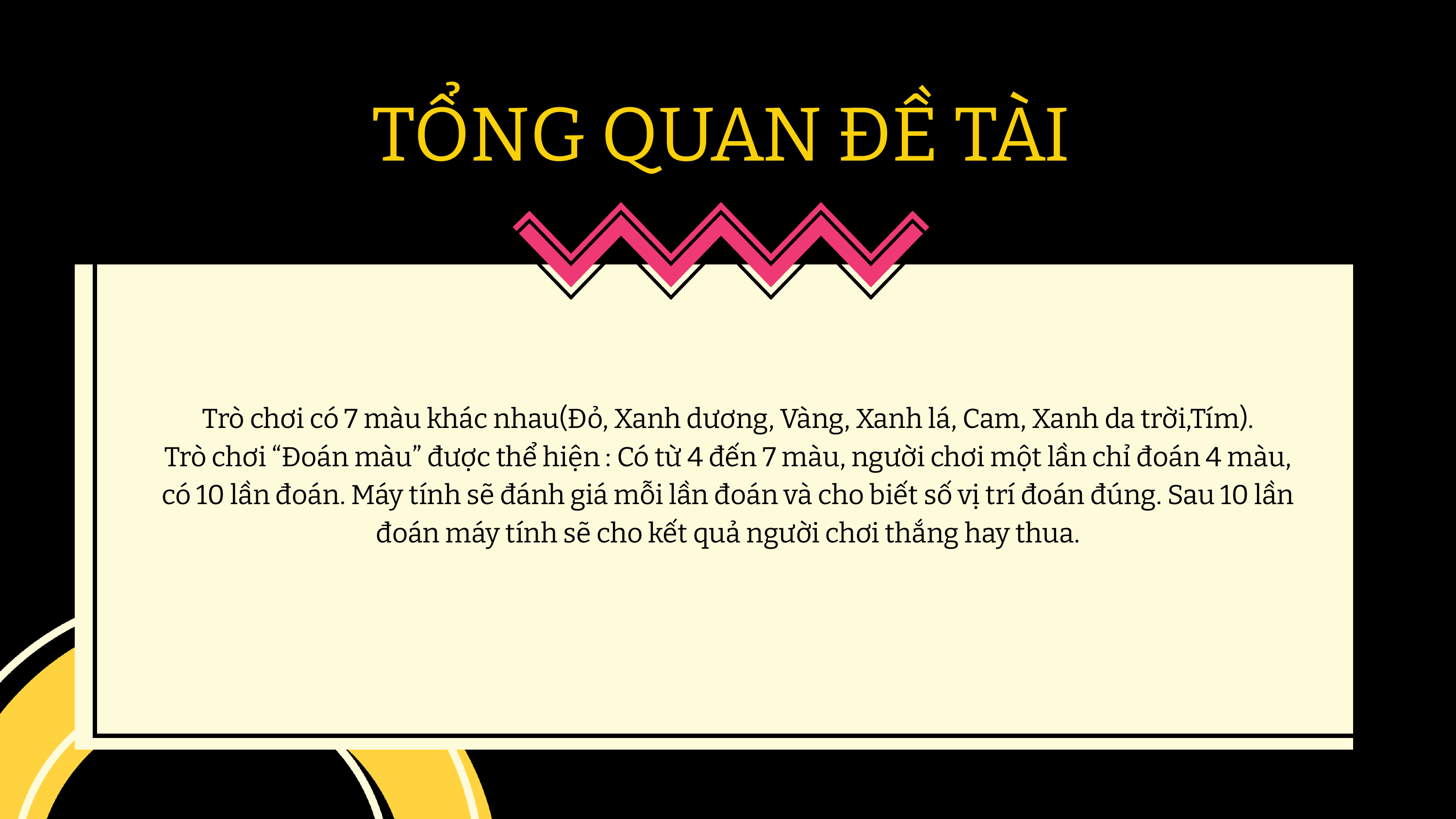

TỔNG QUAN ĐỀ TÀI

Trò chơi có 7 màu khác nhau(Đỏ, Xanh dương, Vàng, Xanh lá, Cam, Xanh da trời,Tím).
Trò chơi “Đoán màu” được thể hiện : Có từ 4 đến 7 màu, người chơi một lần chỉ đoán 4 màu, có 10 lần đoán. Máy tính sẽ đánh giá mỗi lần đoán và cho biết số vị trí đoán đúng. Sau 10 lần đoán máy tính sẽ cho kết quả người chơi thắng hay thua.